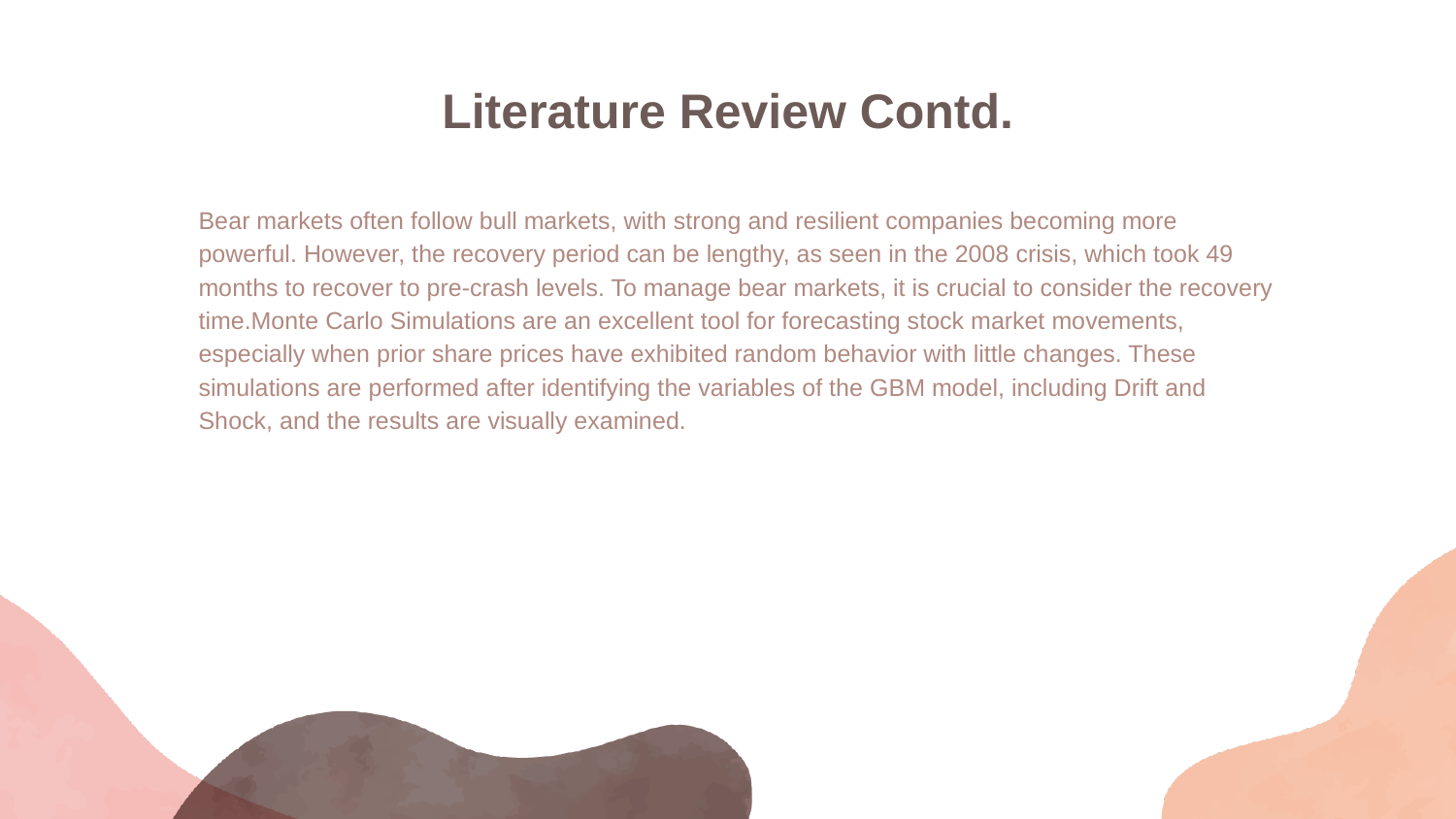

# Literature Review Contd.
Bear markets often follow bull markets, with strong and resilient companies becoming more powerful. However, the recovery period can be lengthy, as seen in the 2008 crisis, which took 49 months to recover to pre-crash levels. To manage bear markets, it is crucial to consider the recovery time.Monte Carlo Simulations are an excellent tool for forecasting stock market movements, especially when prior share prices have exhibited random behavior with little changes. These simulations are performed after identifying the variables of the GBM model, including Drift and Shock, and the results are visually examined.